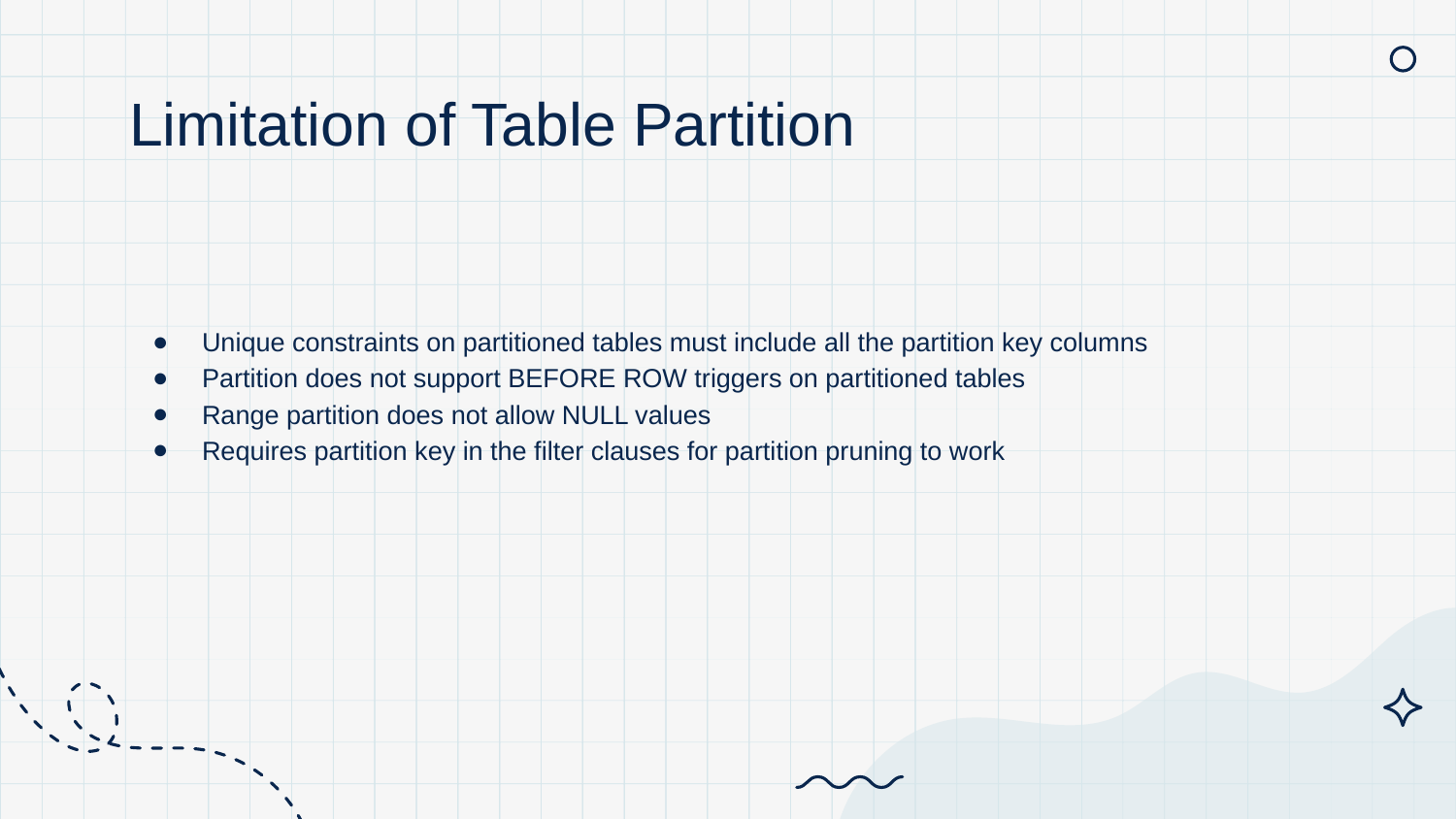

# Limitation of Table Partition
Unique constraints on partitioned tables must include all the partition key columns
Partition does not support BEFORE ROW triggers on partitioned tables
Range partition does not allow NULL values
Requires partition key in the filter clauses for partition pruning to work